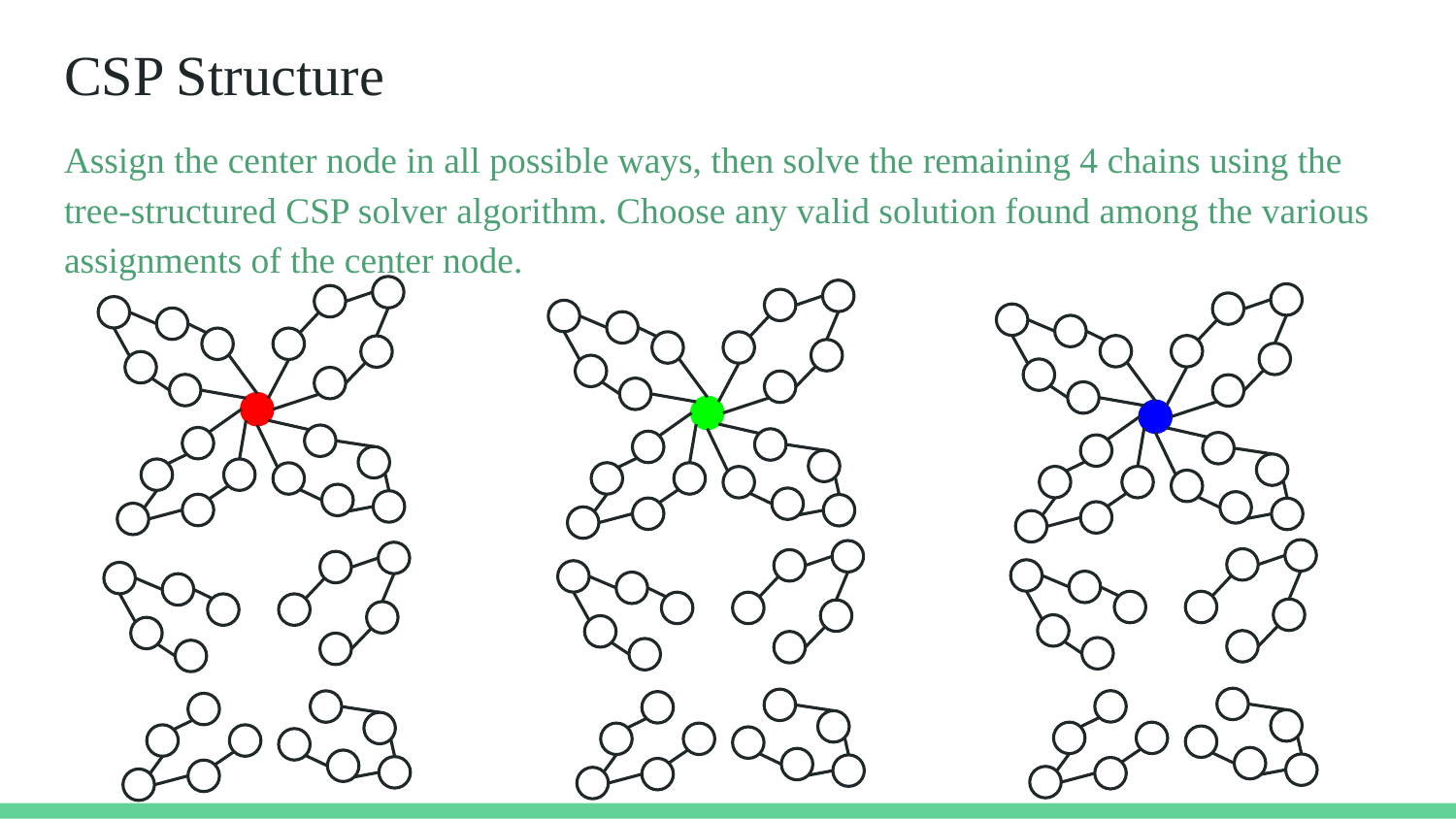

# CSP Structure
Assign the center node in all possible ways, then solve the remaining 4 chains using the tree-structured CSP solver algorithm. Choose any valid solution found among the various assignments of the center node.